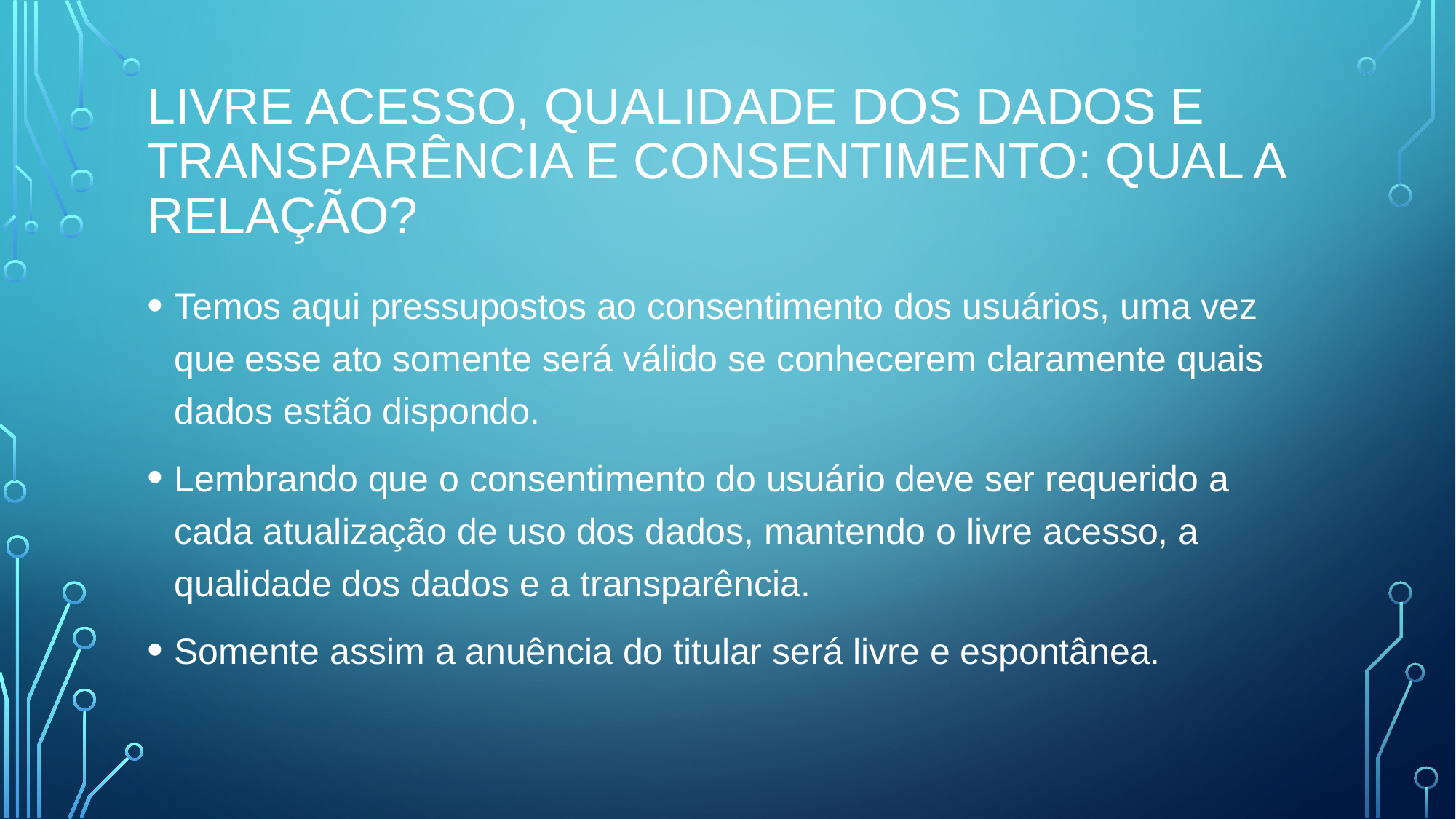

# Livre Acesso, Qualidade dos Dados e Transparência e Consentimento: Qual a relação?
Temos aqui pressupostos ao consentimento dos usuários, uma vez que esse ato somente será válido se conhecerem claramente quais dados estão dispondo.
Lembrando que o consentimento do usuário deve ser requerido a cada atualização de uso dos dados, mantendo o livre acesso, a qualidade dos dados e a transparência.
Somente assim a anuência do titular será livre e espontânea.